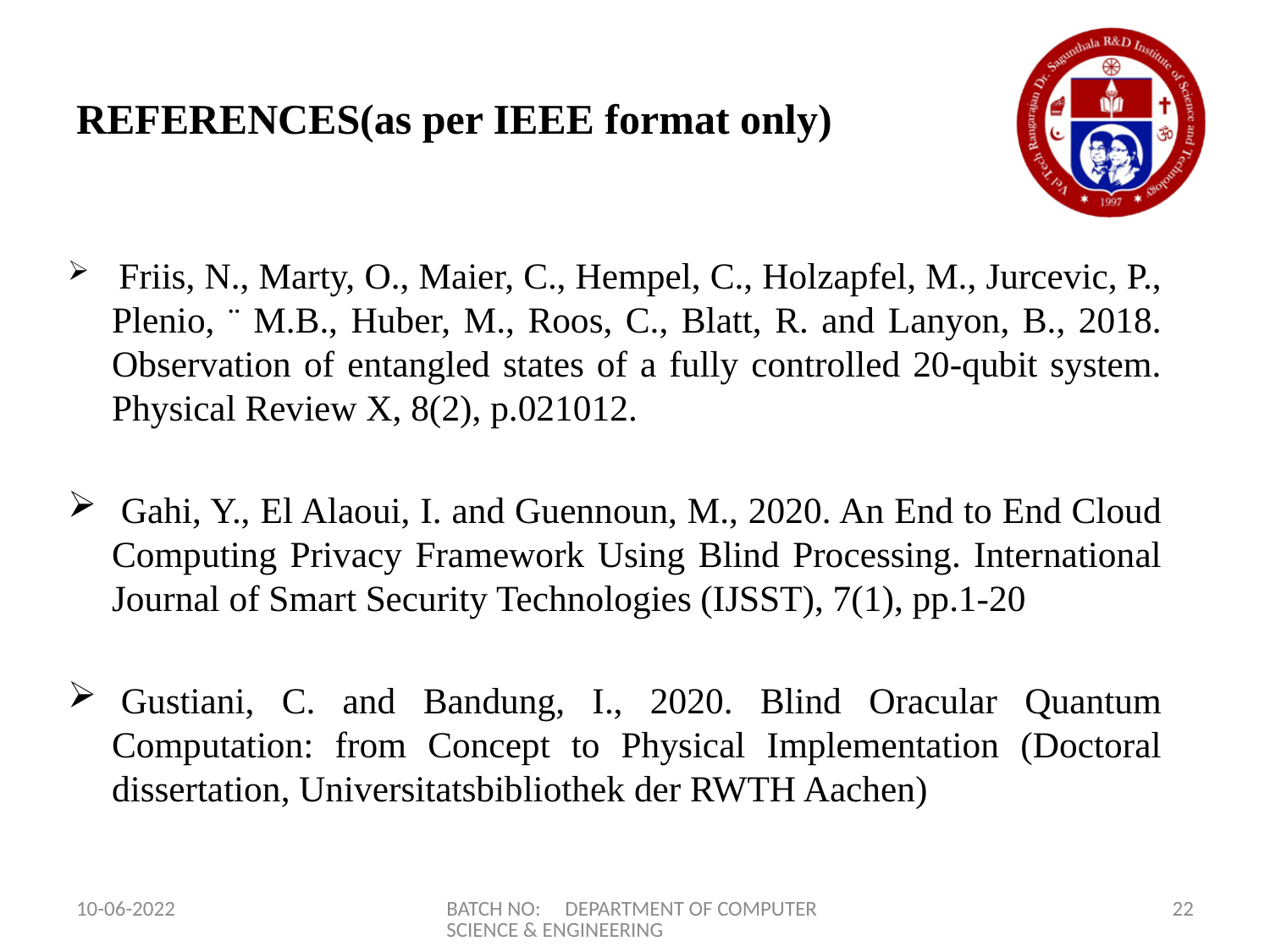

# REFERENCES(as per IEEE format only)
 Friis, N., Marty, O., Maier, C., Hempel, C., Holzapfel, M., Jurcevic, P., Plenio, ¨ M.B., Huber, M., Roos, C., Blatt, R. and Lanyon, B., 2018. Observation of entangled states of a fully controlled 20-qubit system. Physical Review X, 8(2), p.021012.

 Gahi, Y., El Alaoui, I. and Guennoun, M., 2020. An End to End Cloud Computing Privacy Framework Using Blind Processing. International Journal of Smart Security Technologies (IJSST), 7(1), pp.1-20

 Gustiani, C. and Bandung, I., 2020. Blind Oracular Quantum Computation: from Concept to Physical Implementation (Doctoral dissertation, Universitatsbibliothek der RWTH Aachen)
10-06-2022
BATCH NO:     DEPARTMENT OF COMPUTER SCIENCE & ENGINEERING
22